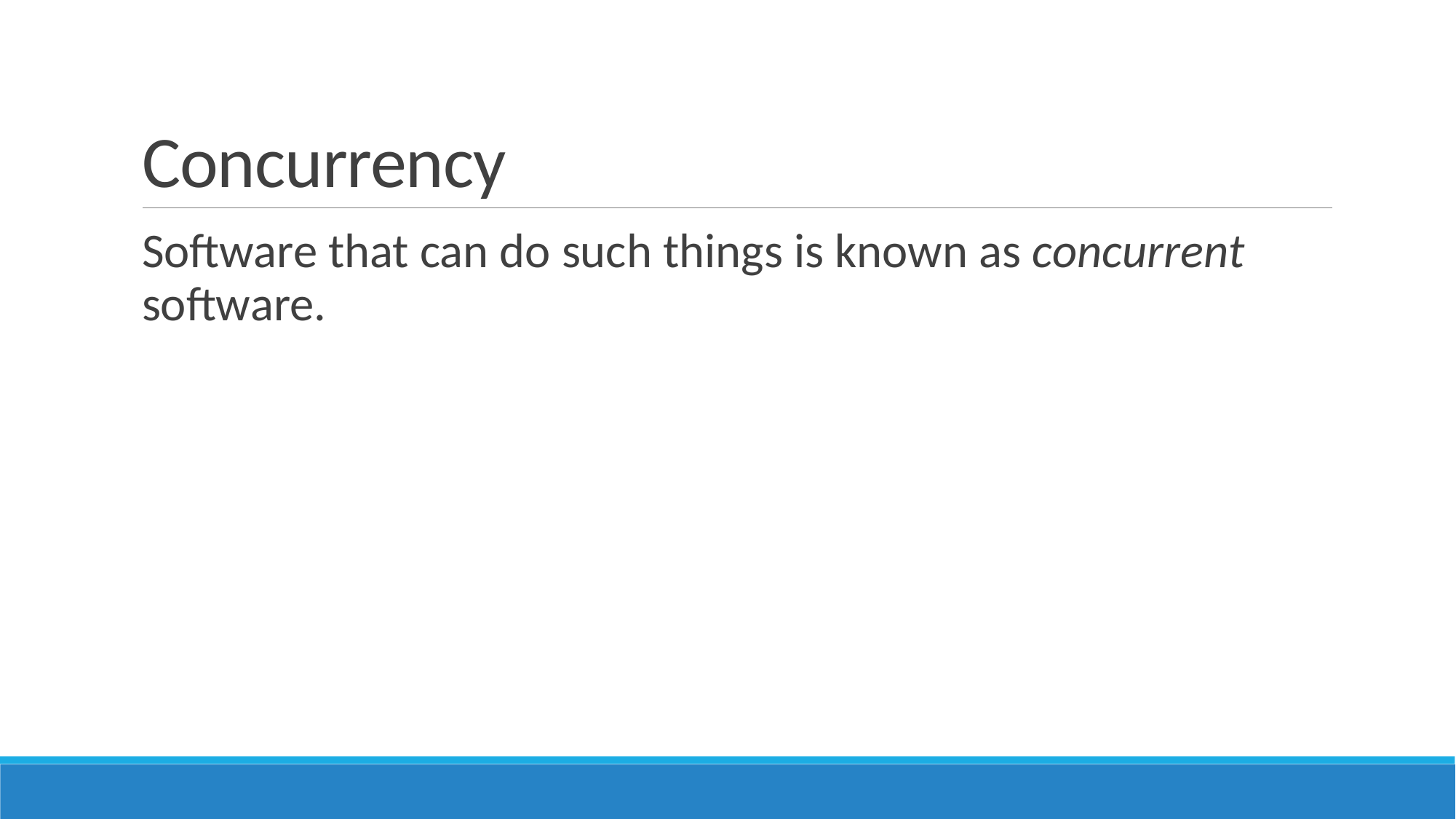

# Concurrency
Software that can do such things is known as concurrent software.